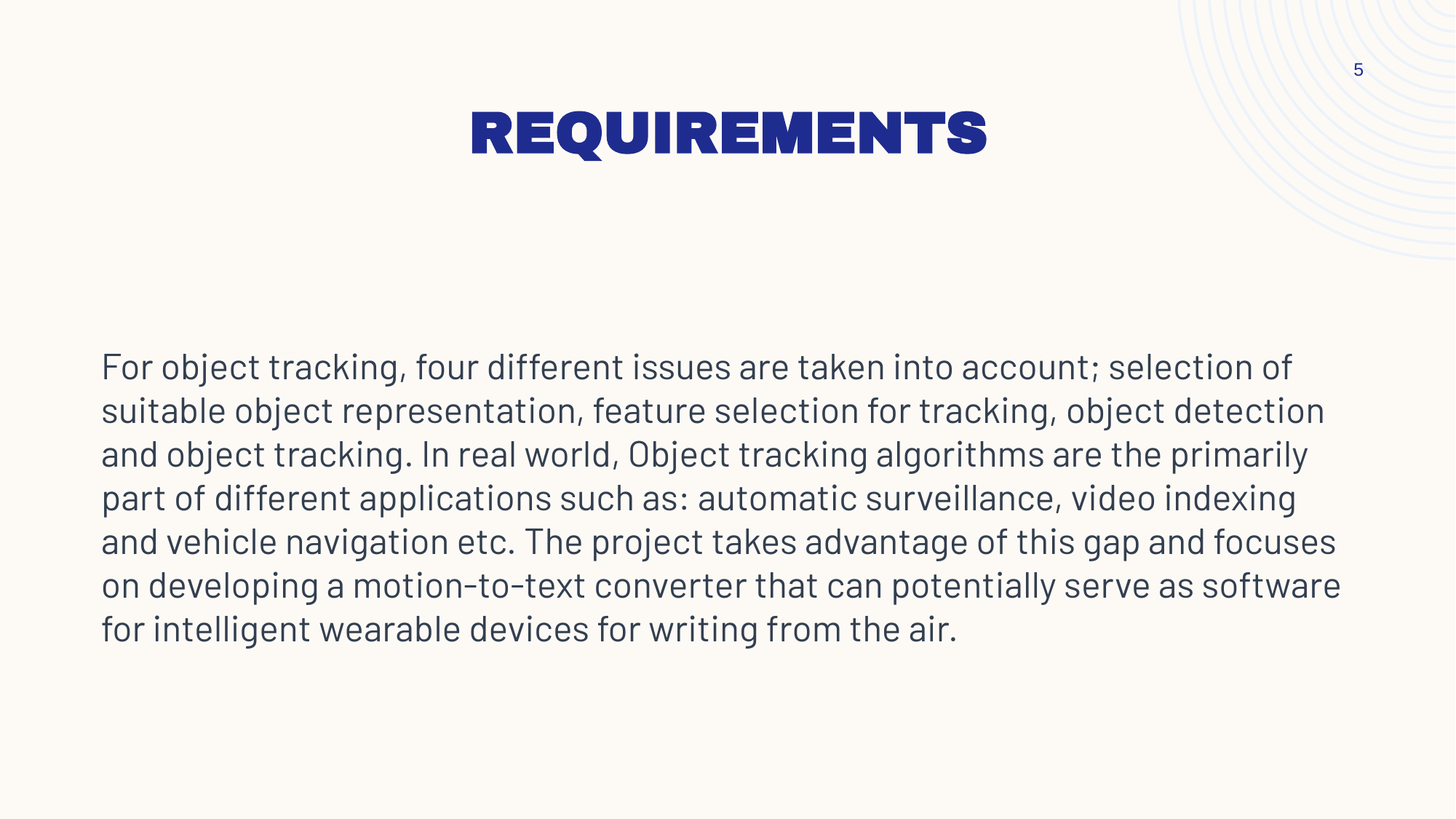

# Requirements
5
For object tracking, four different issues are taken into account; selection of suitable object representation, feature selection for tracking, object detection and object tracking. In real world, Object tracking algorithms are the primarily part of different applications such as: automatic surveillance, video indexing and vehicle navigation etc. The project takes advantage of this gap and focuses on developing a motion-to-text converter that can potentially serve as software for intelligent wearable devices for writing from the air.